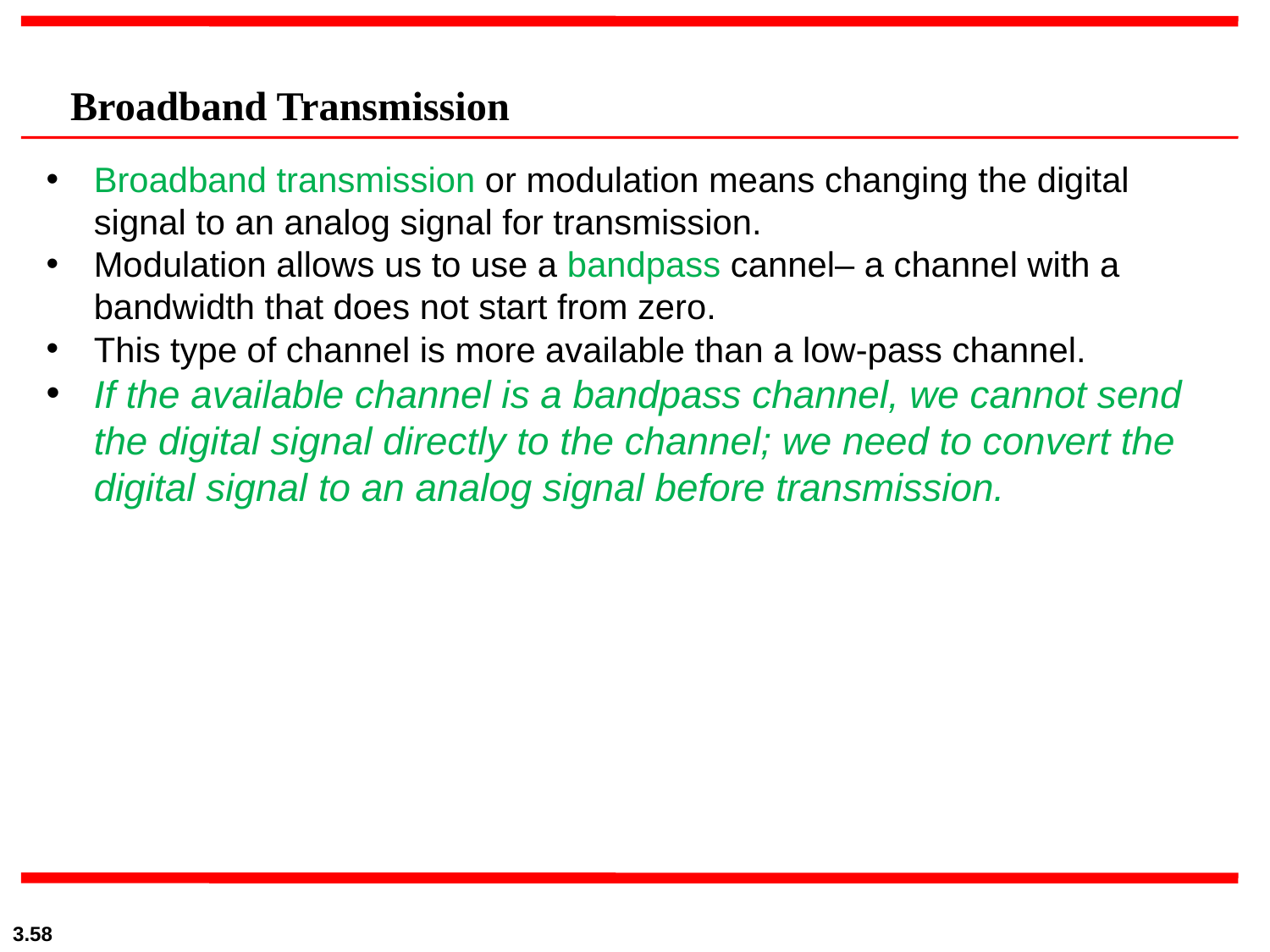

Broadband Transmission

Broadband transmission or modulation means changing the digital signal to an analog signal for transmission.
Modulation allows us to use a bandpass cannel– a channel with a bandwidth that does not start from zero.
This type of channel is more available than a low-pass channel.
If the available channel is a bandpass channel, we cannot send the digital signal directly to the channel; we need to convert the digital signal to an analog signal before transmission.

3.58